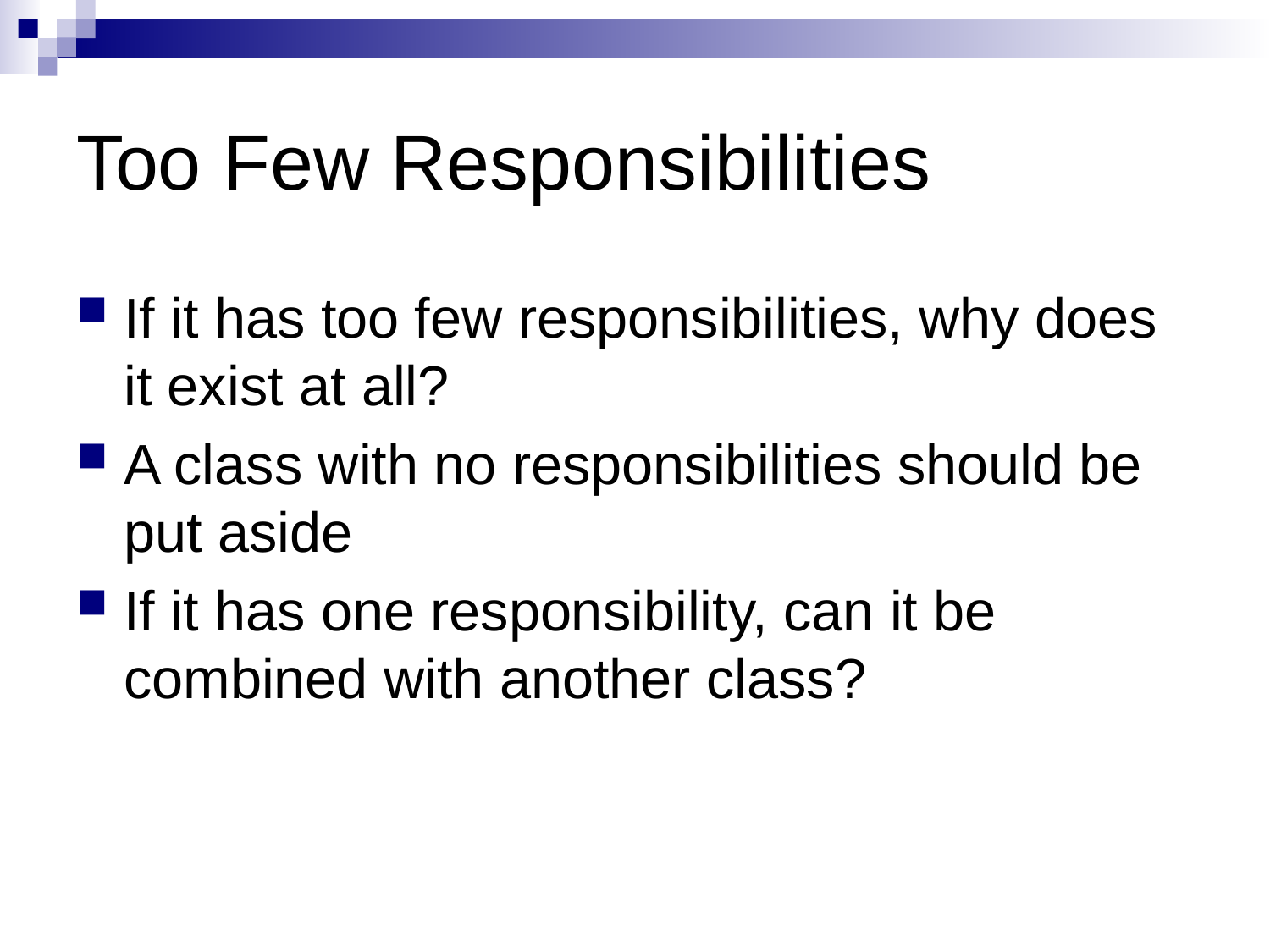

# Too Few Responsibilities
If it has too few responsibilities, why does it exist at all?
A class with no responsibilities should be put aside
If it has one responsibility, can it be combined with another class?